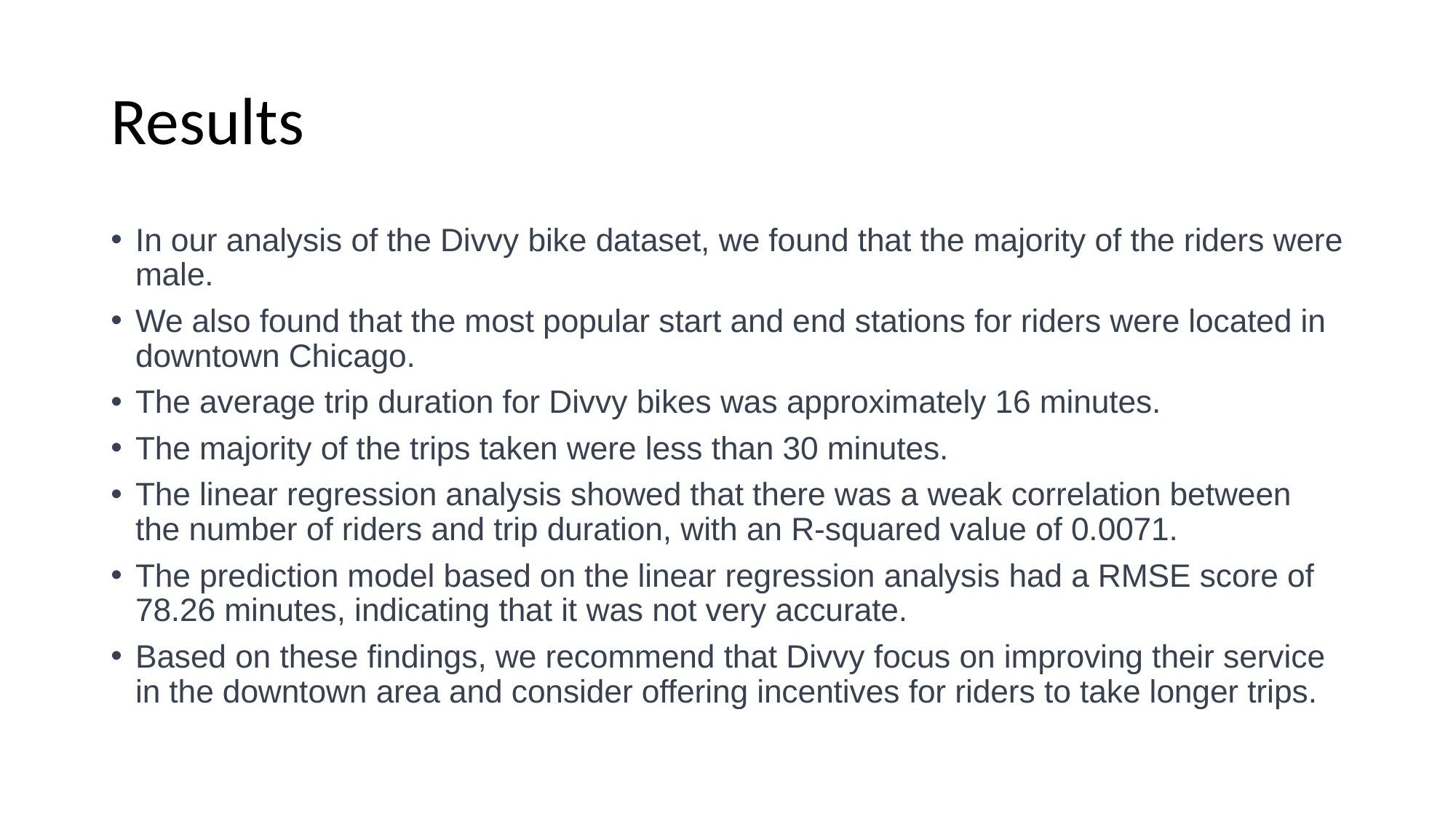

# Results
In our analysis of the Divvy bike dataset, we found that the majority of the riders were male.
We also found that the most popular start and end stations for riders were located in downtown Chicago.
The average trip duration for Divvy bikes was approximately 16 minutes.
The majority of the trips taken were less than 30 minutes.
The linear regression analysis showed that there was a weak correlation between the number of riders and trip duration, with an R-squared value of 0.0071.
The prediction model based on the linear regression analysis had a RMSE score of 78.26 minutes, indicating that it was not very accurate.
Based on these findings, we recommend that Divvy focus on improving their service in the downtown area and consider offering incentives for riders to take longer trips.